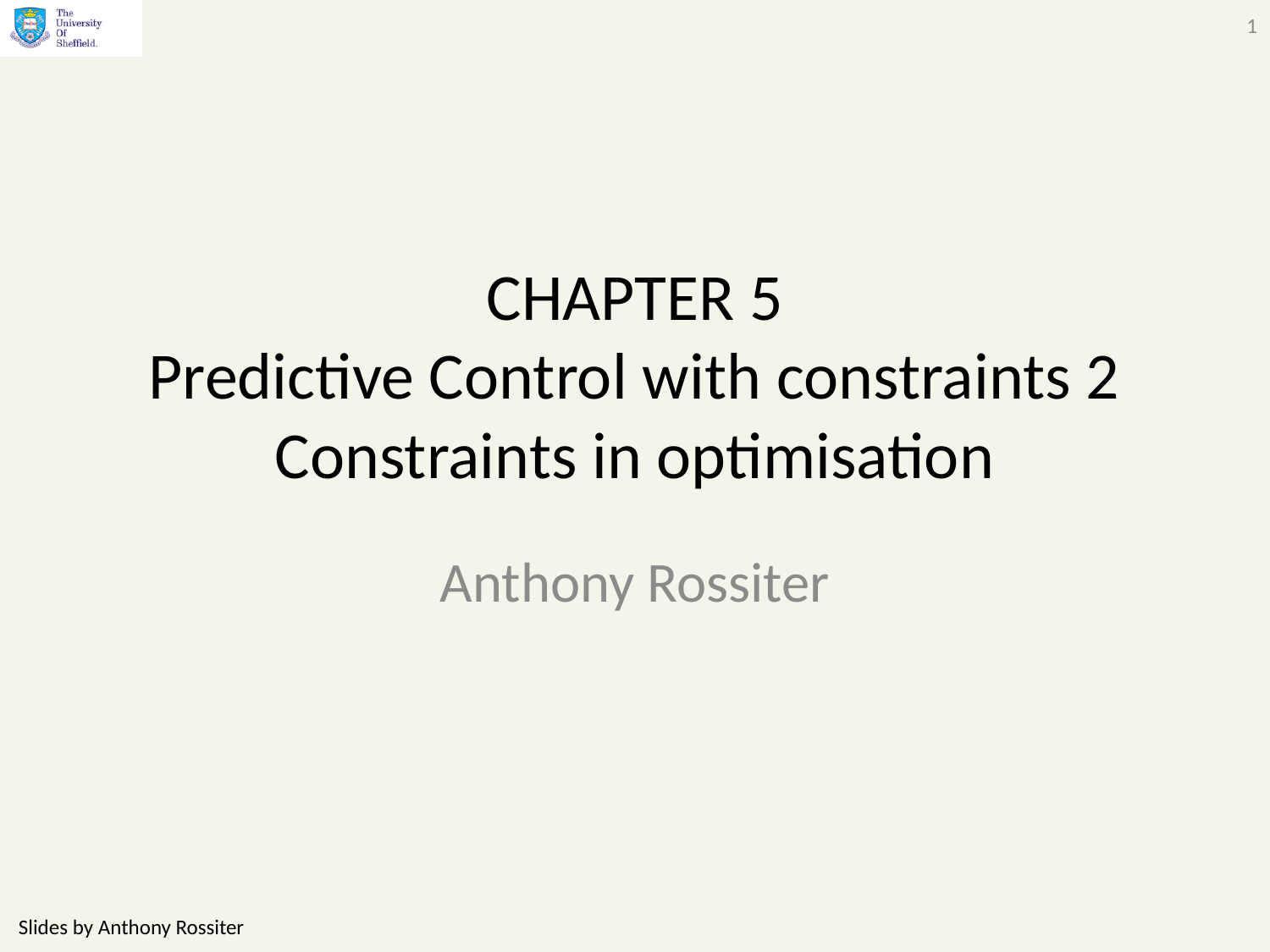

1
# CHAPTER 5 Predictive Control with constraints 2 Constraints in optimisation
Anthony Rossiter
Slides by Anthony Rossiter